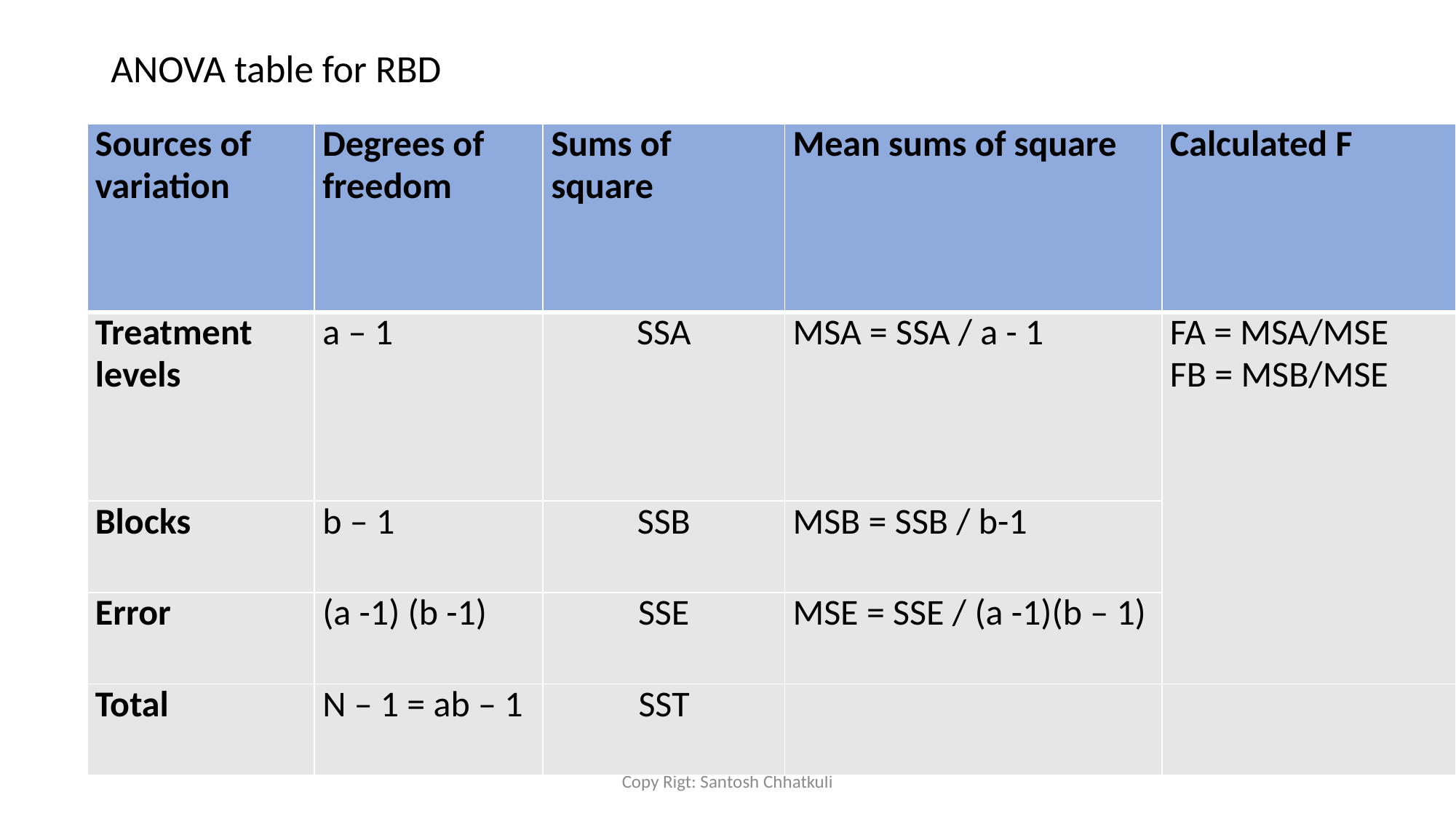

# ANOVA table for RBD
| Sources of variation | Degrees of freedom | Sums of square | Mean sums of square | Calculated F |
| --- | --- | --- | --- | --- |
| Treatment levels | a – 1 | SSA | MSA = SSA / a - 1 | FA = MSA/MSE FB = MSB/MSE |
| Blocks | b – 1 | SSB | MSB = SSB / b-1 |  |
| Error | (a -1) (b -1) | SSE | MSE = SSE / (a -1)(b – 1) |  |
| Total | N – 1 = ab – 1 | SST |  |  |
Copy Rigt: Santosh Chhatkuli